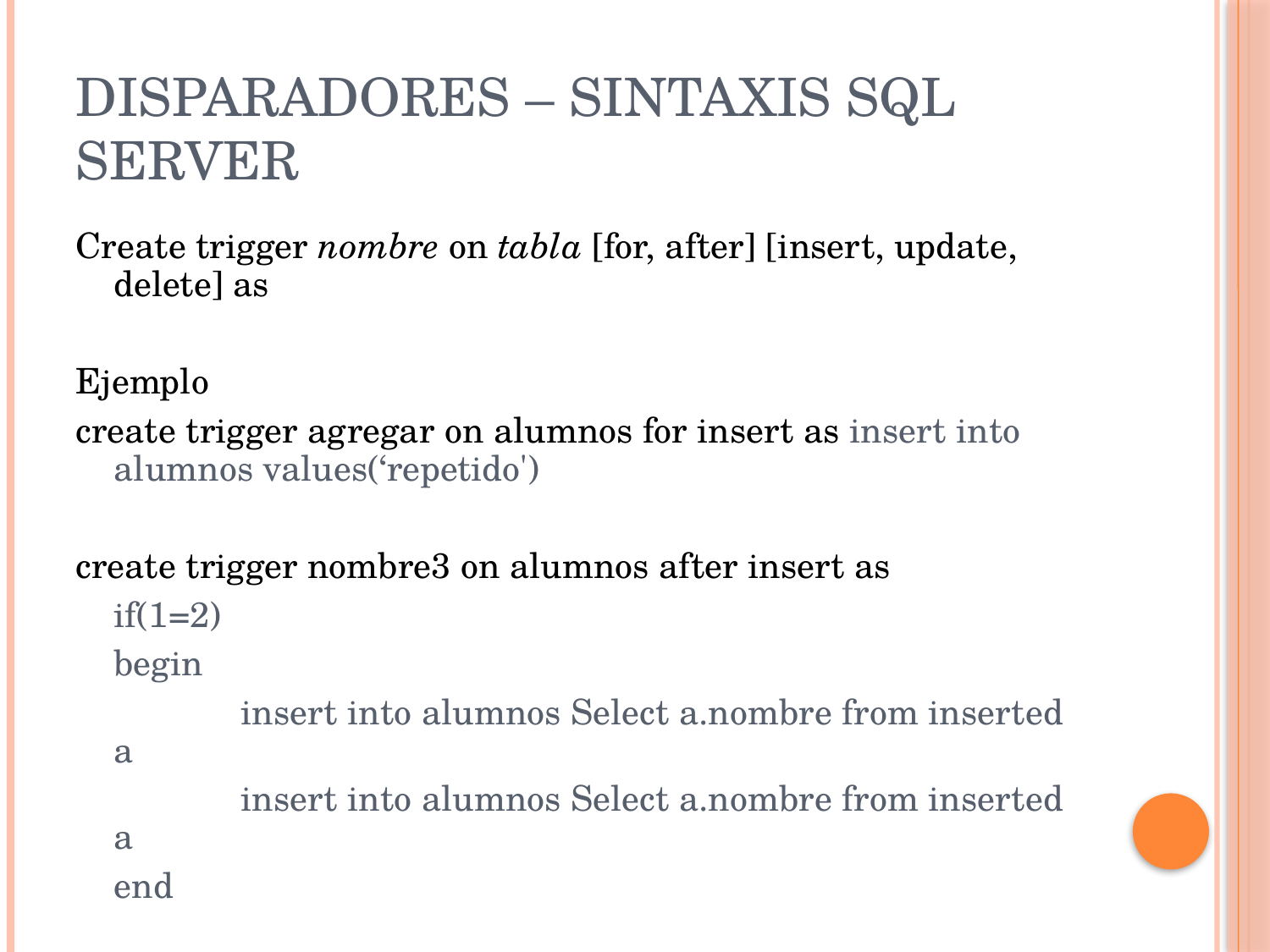

# Disparadores – sintaxis SQL server
Create trigger nombre on tabla [for, after] [insert, update, delete] as

Ejemplo
create trigger agregar on alumnos for insert as insert into alumnos values(‘repetido')

create trigger nombre3 on alumnos after insert as
	if(1=2)
	begin
		insert into alumnos Select a.nombre from inserted a
		insert into alumnos Select a.nombre from inserted a
	end